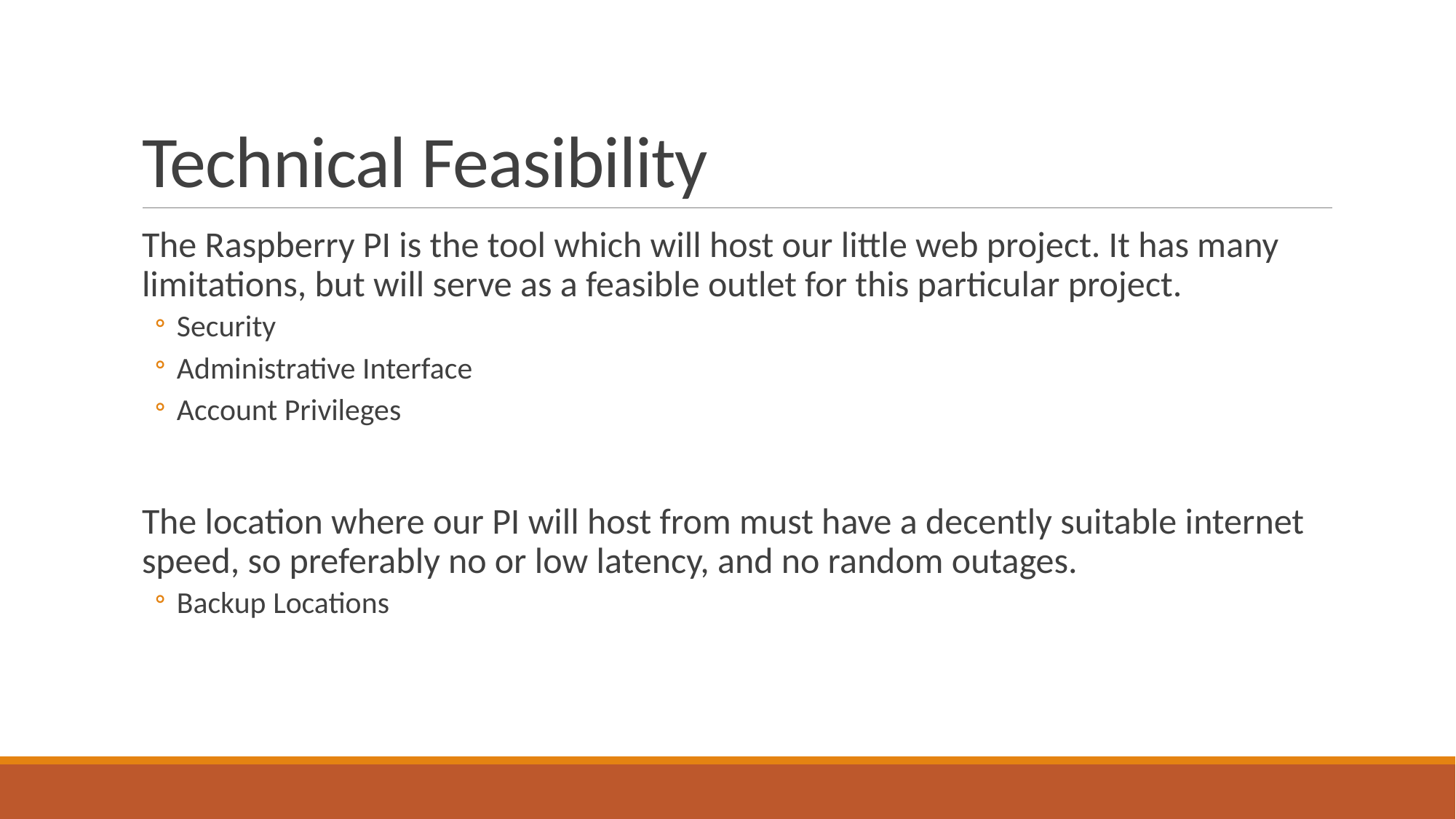

# Technical Feasibility
The Raspberry PI is the tool which will host our little web project. It has many limitations, but will serve as a feasible outlet for this particular project.
Security
Administrative Interface
Account Privileges

The location where our PI will host from must have a decently suitable internet speed, so preferably no or low latency, and no random outages.
Backup Locations